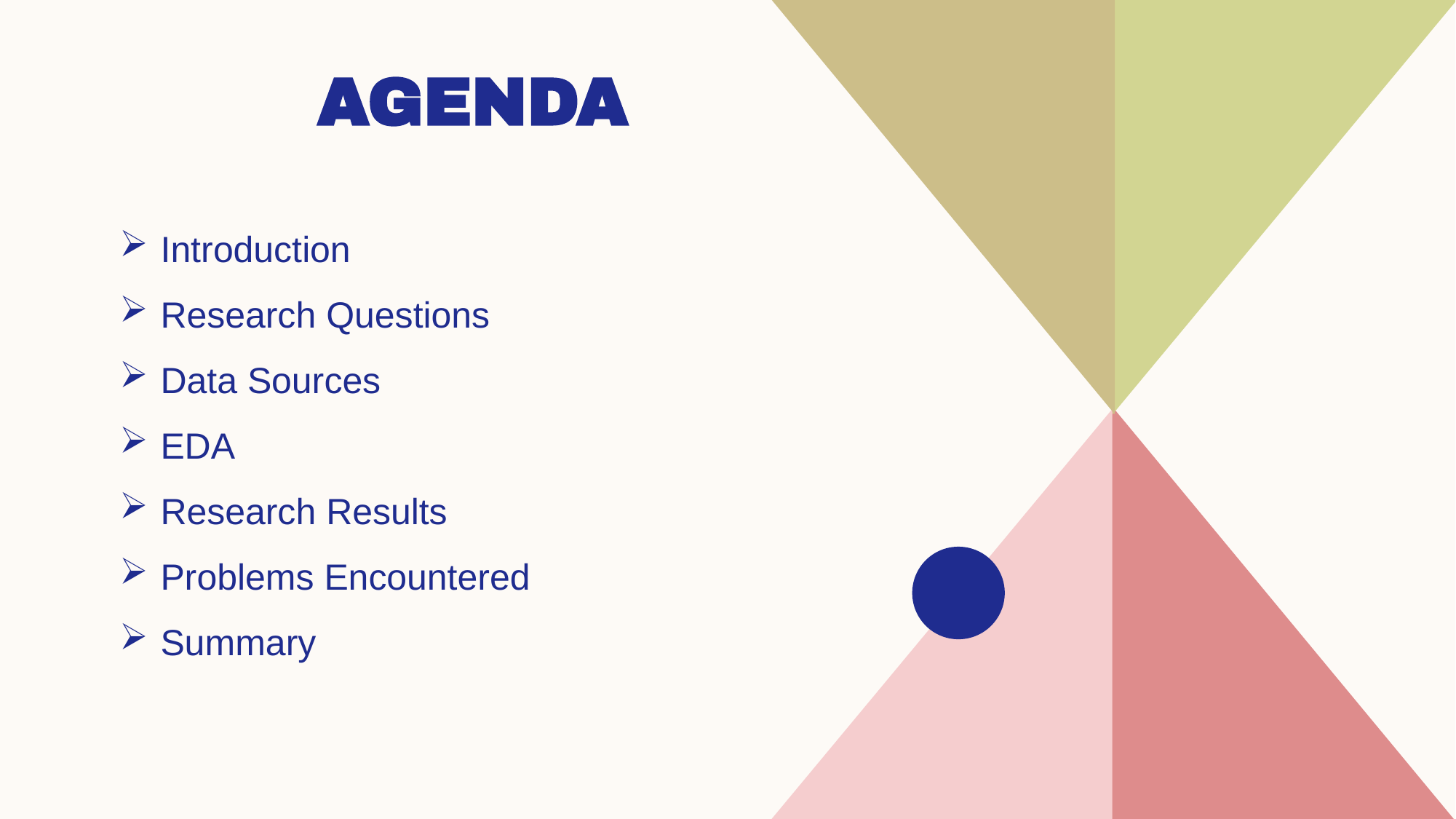

# AGENDA
Introduction​
Research Questions
​Data Sources
EDA
Research Results
Problems Encountered
​Summary​